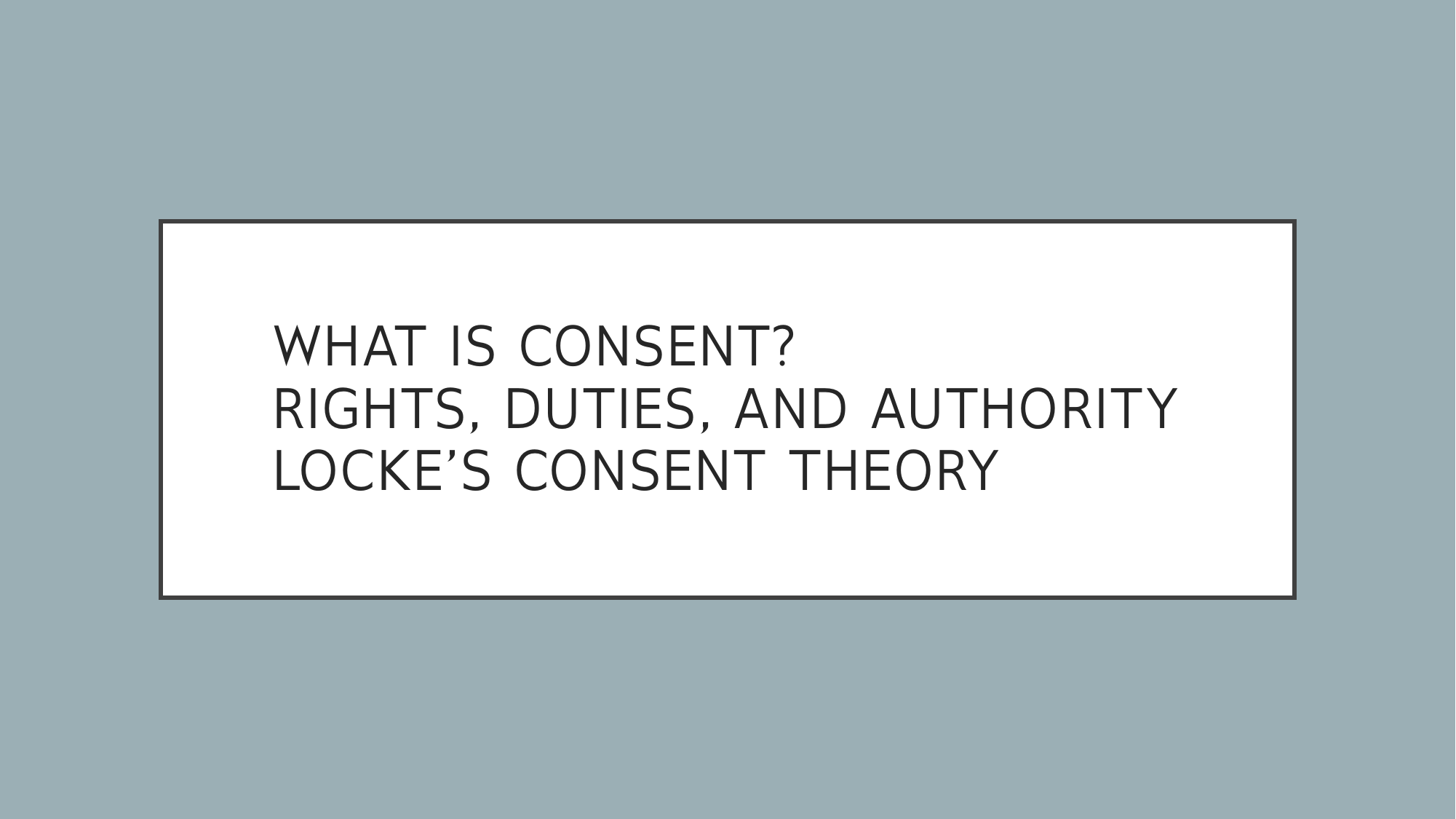

# What is Consent? Rights, duties, and authority Locke’s consent theory